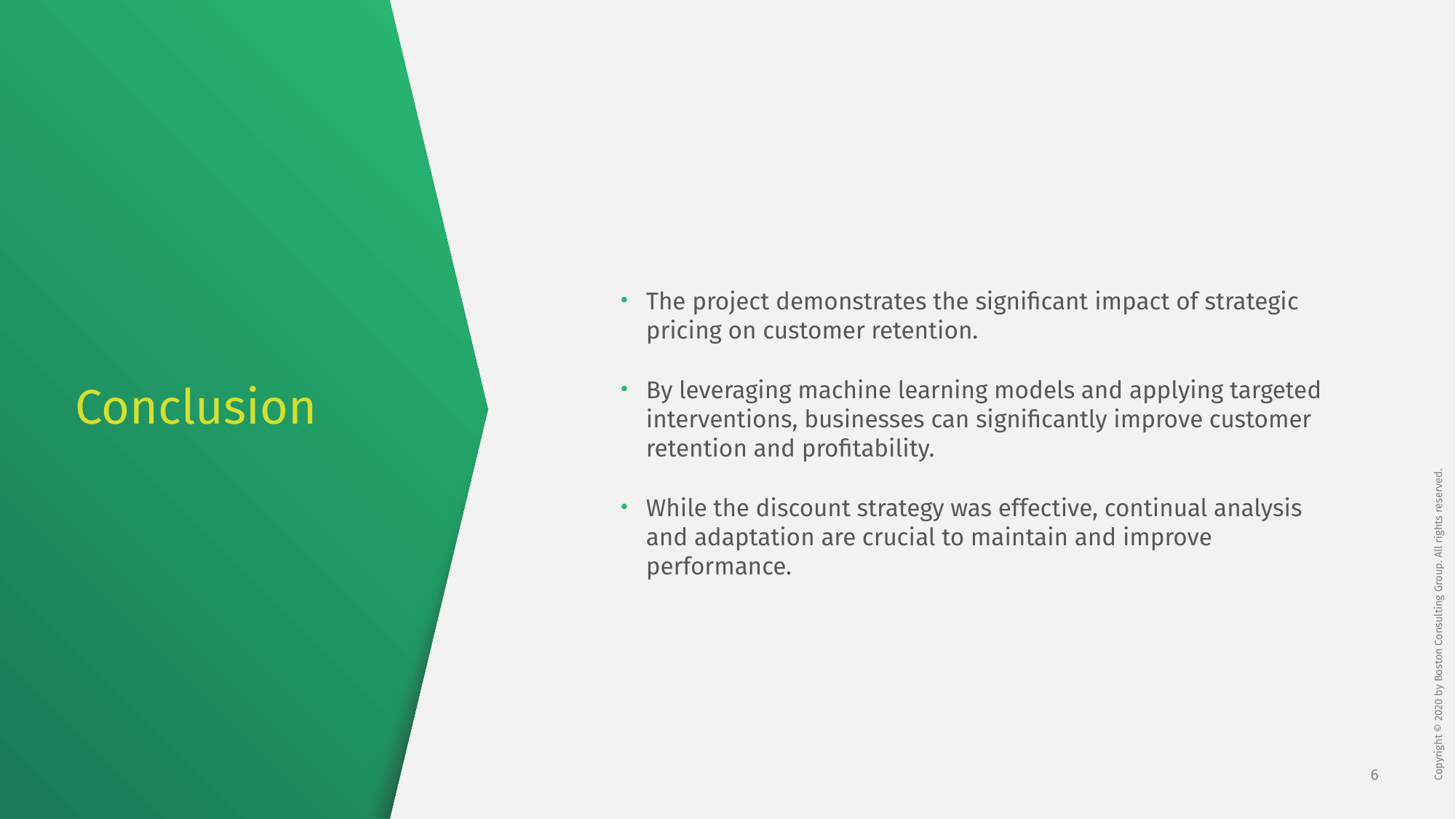

The project demonstrates the significant impact of strategic pricing on customer retention.

By leveraging machine learning models and applying targeted interventions, businesses can significantly improve customer retention and profitability.

While the discount strategy was effective, continual analysis and adaptation are crucial to maintain and improve performance.
# Conclusion